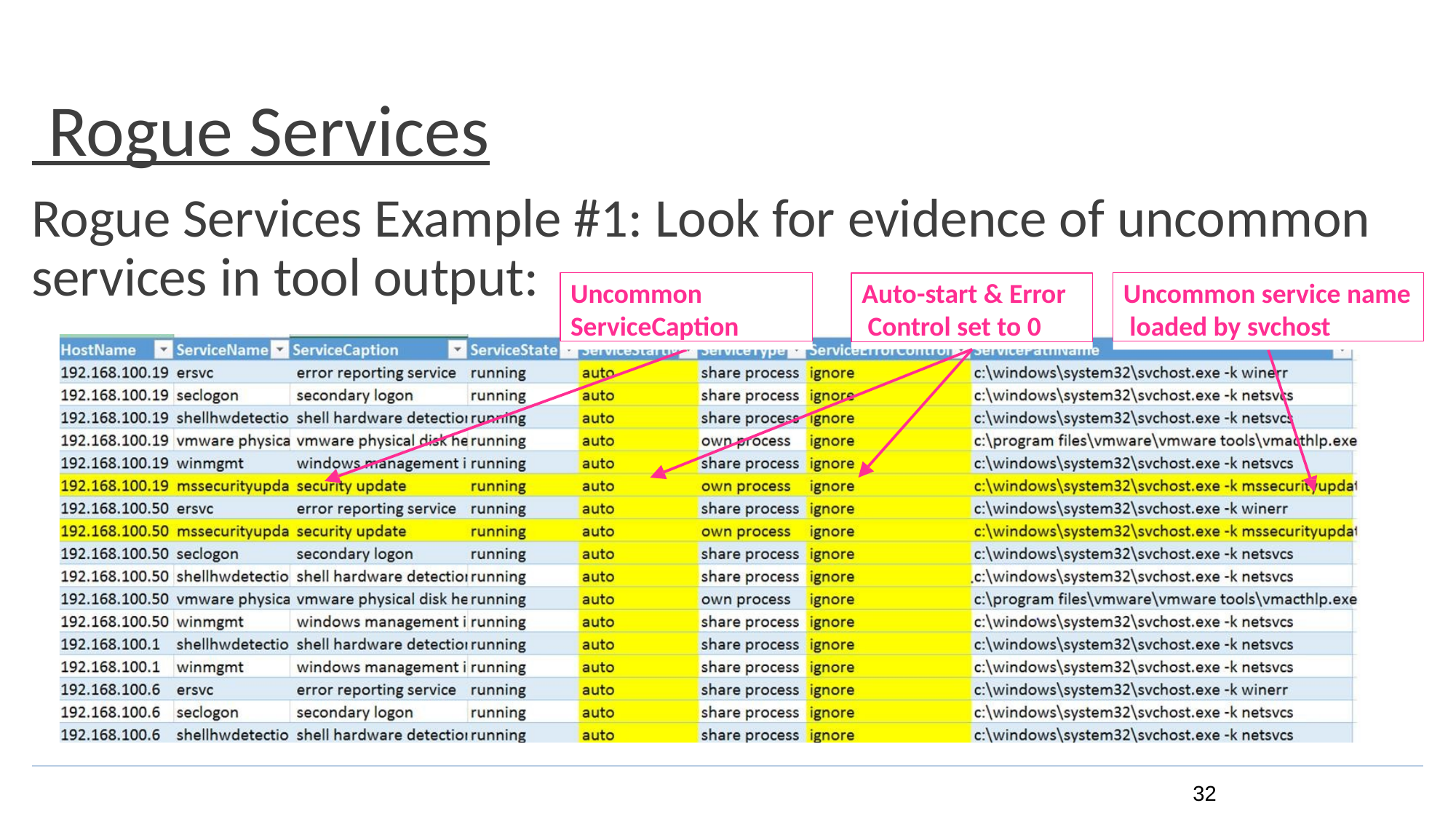

# Rogue Services
Rogue Services Example #1: Look for evidence of uncommon
services in tool output:

Uncommon  ServiceCaption

Uncommon service name  loaded by svchost

Auto-start & Error  Control set to 0

32